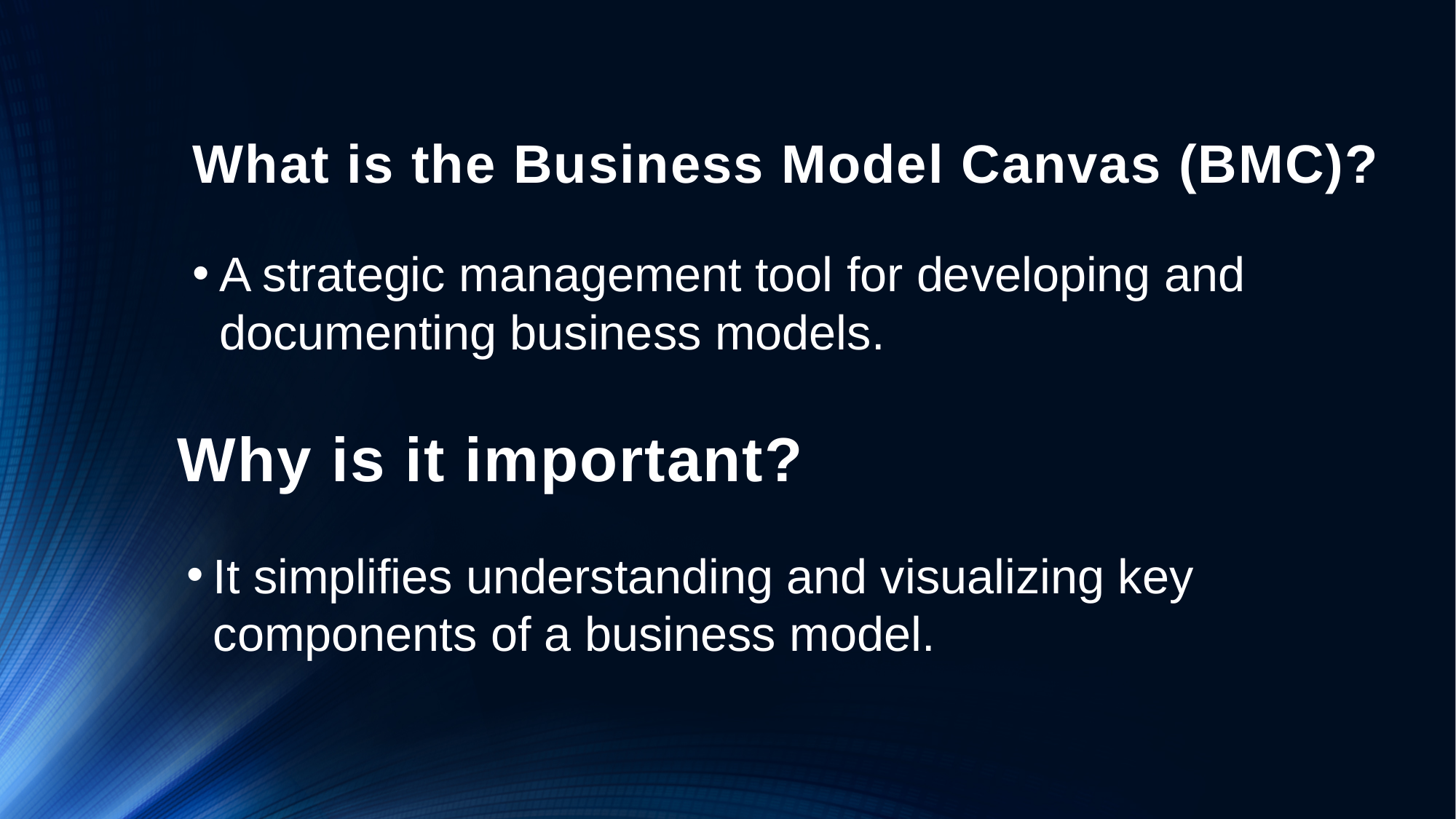

# What is the Business Model Canvas (BMC)?
A strategic management tool for developing and documenting business models.
Why is it important?
It simplifies understanding and visualizing key components of a business model.